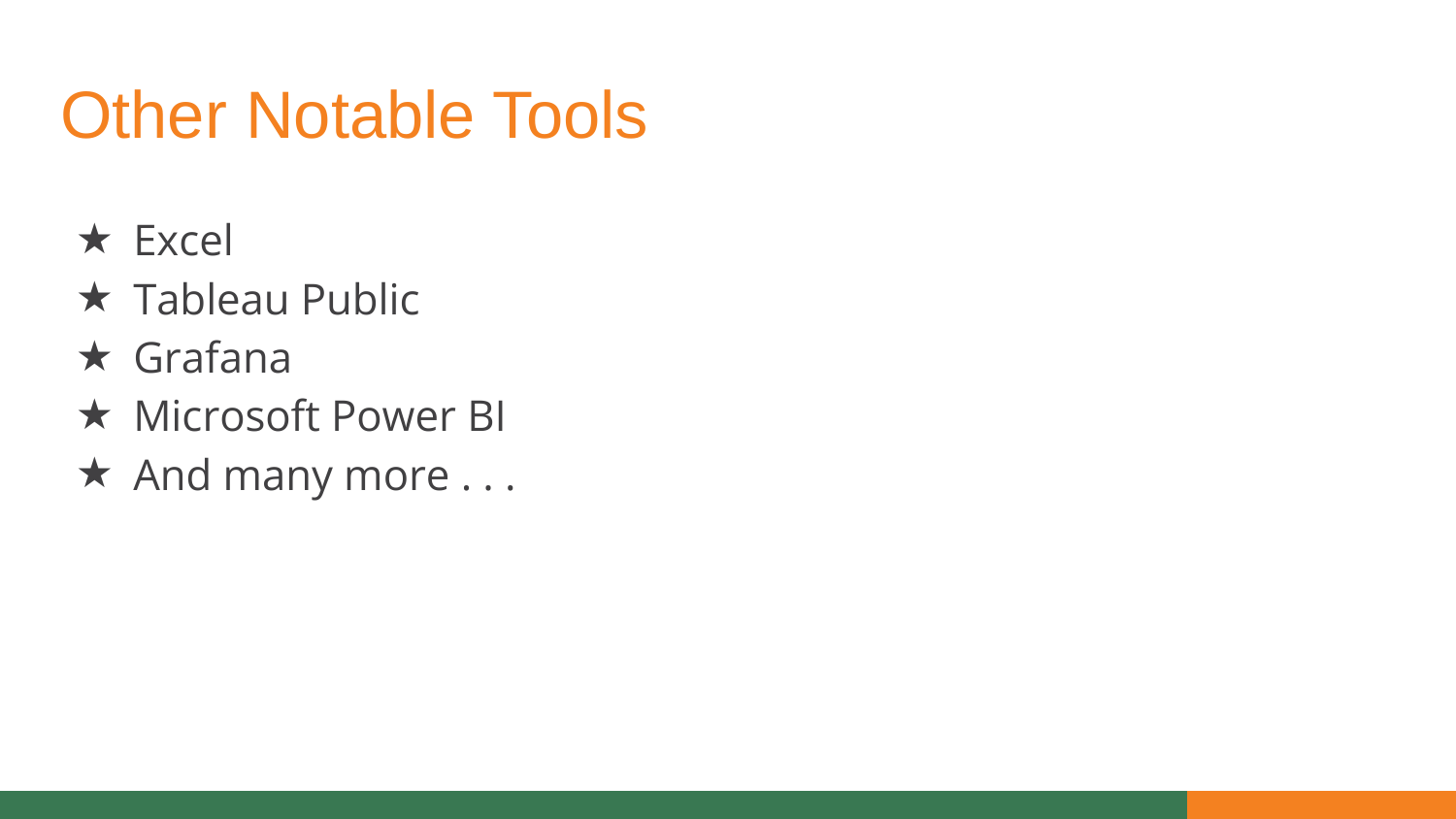

# Other Notable Tools
Excel
Tableau Public
Grafana
Microsoft Power BI
And many more . . .